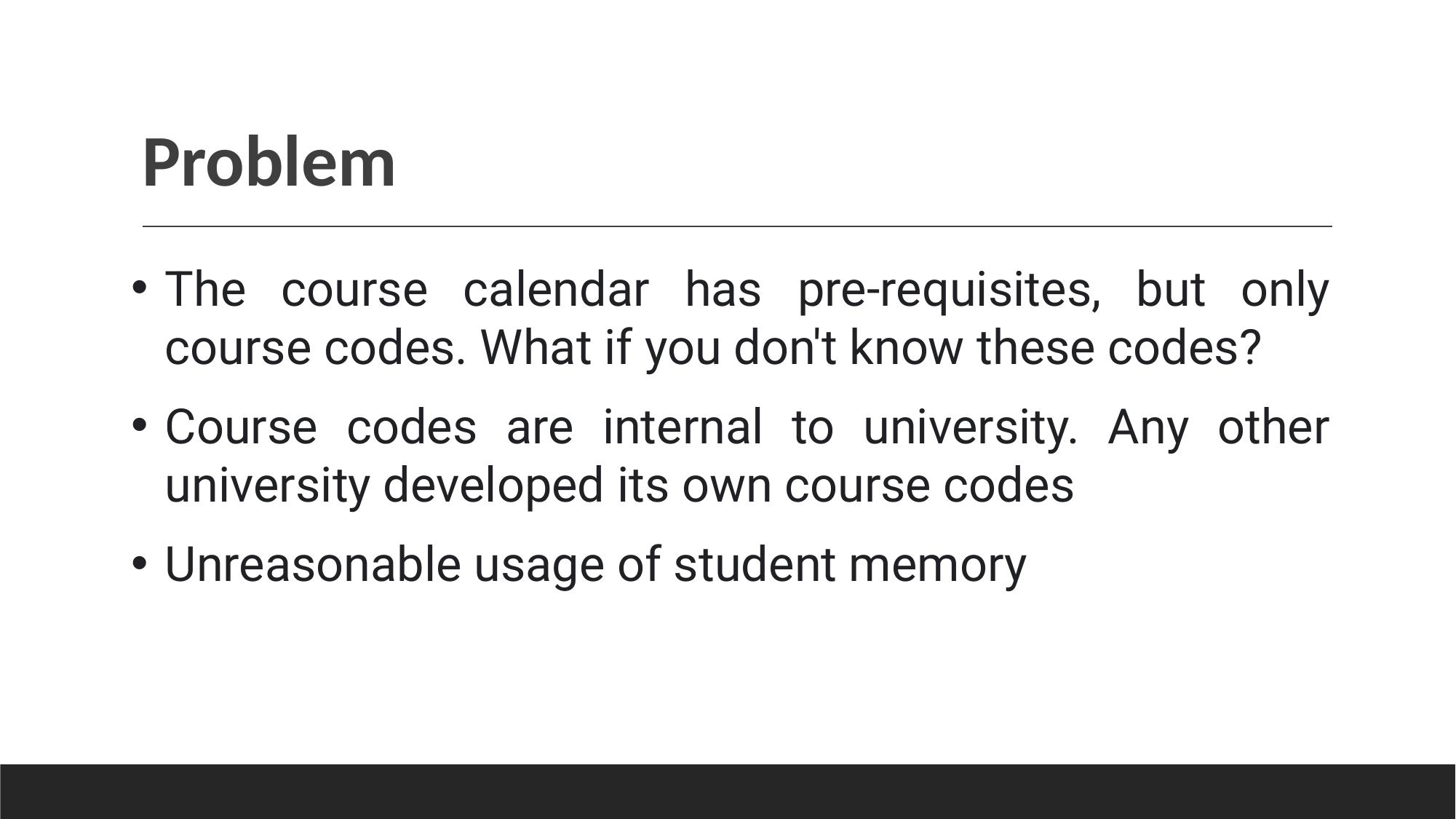

# Problem
The course calendar has pre-requisites, but only course codes. What if you don't know these codes?
Course codes are internal to university. Any other university developed its own course codes
Unreasonable usage of student memory